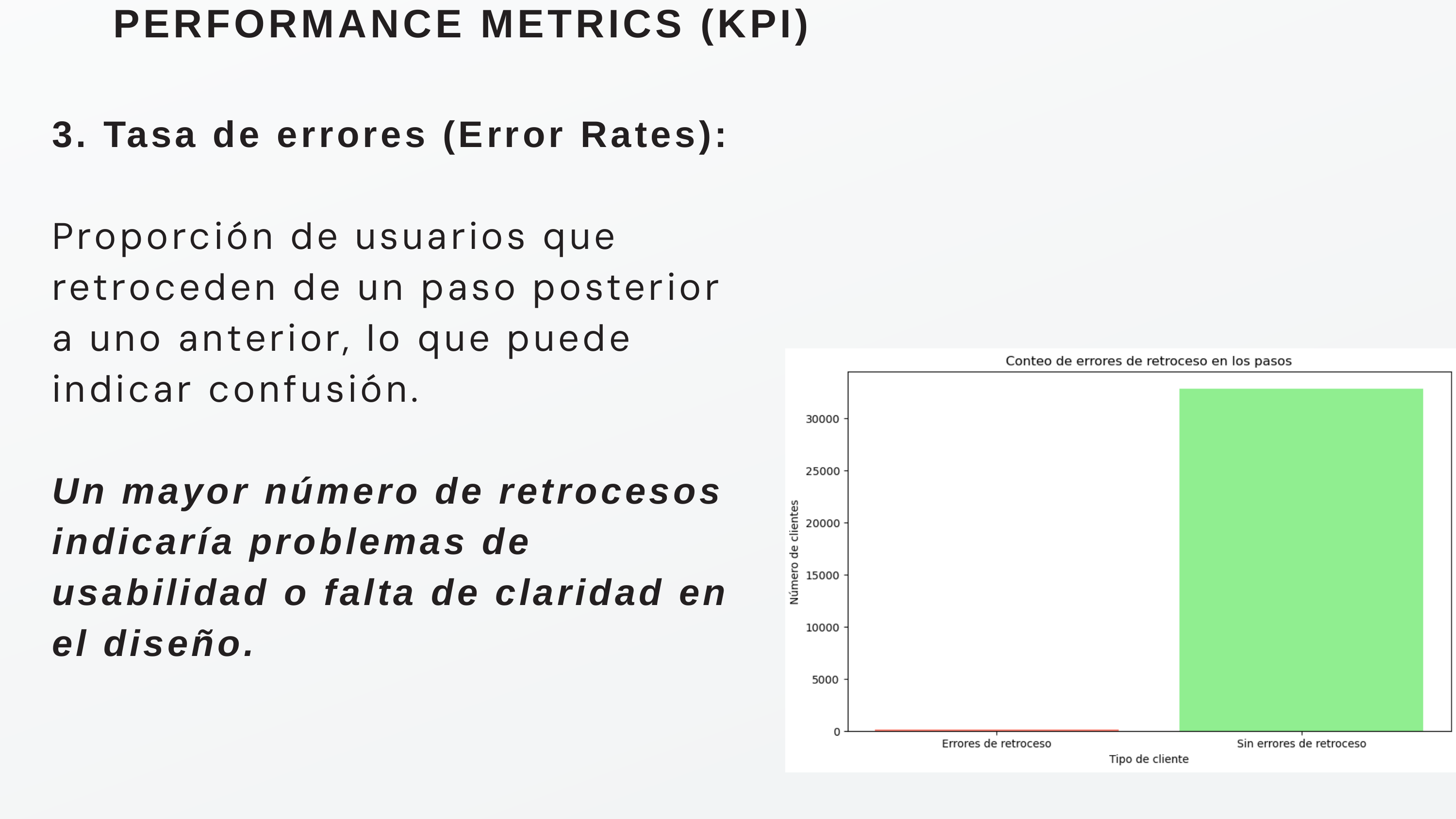

PERFORMANCE METRICS (KPI)
3. Tasa de errores (Error Rates):

Proporción de usuarios que retroceden de un paso posterior a uno anterior, lo que puede indicar confusión.

Un mayor número de retrocesos indicaría problemas de usabilidad o falta de claridad en el diseño.